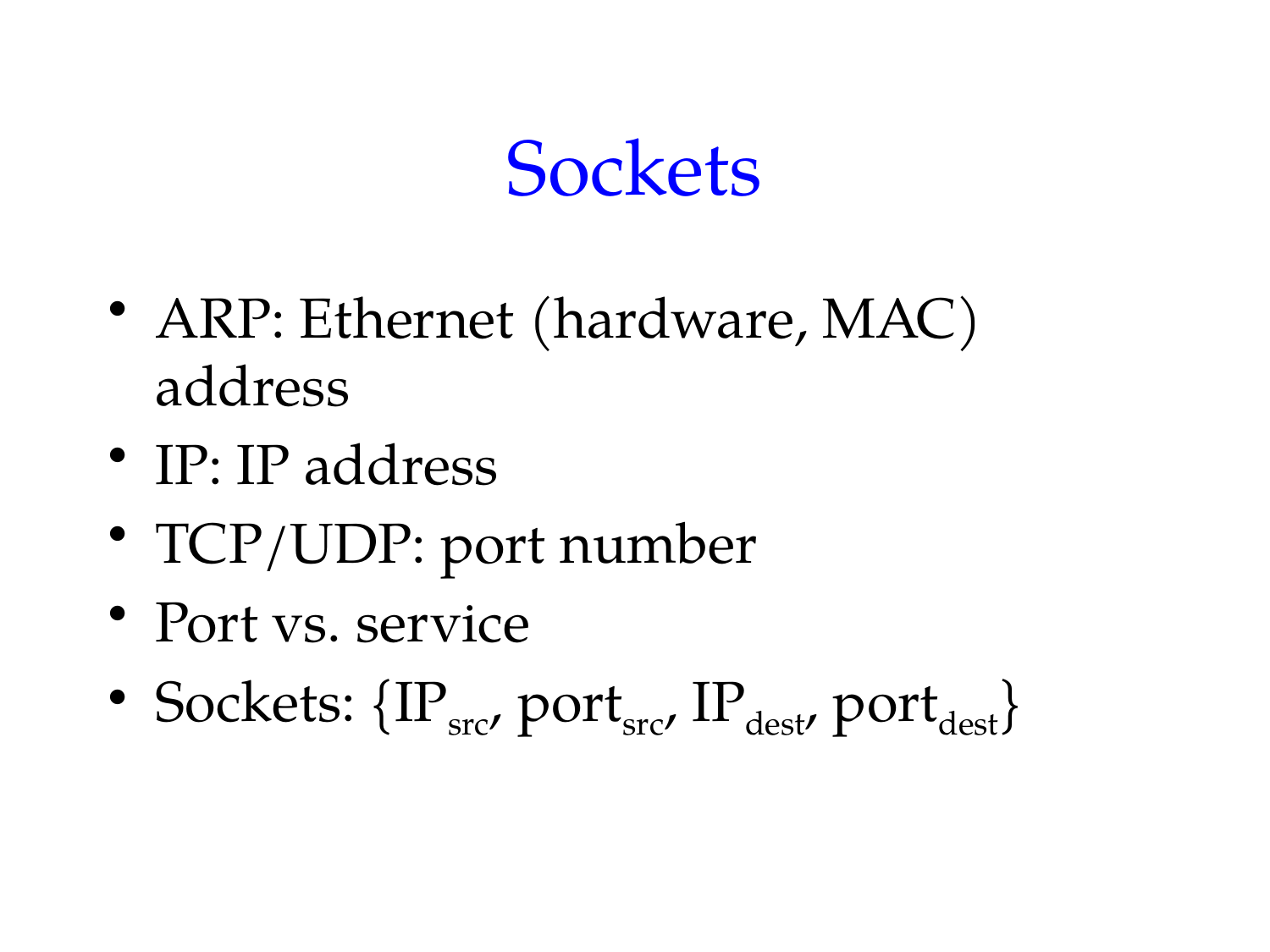

# Sockets
ARP: Ethernet (hardware, MAC) address
IP: IP address
TCP/UDP: port number
Port vs. service
Sockets: {IPsrc, portsrc, IPdest, portdest}